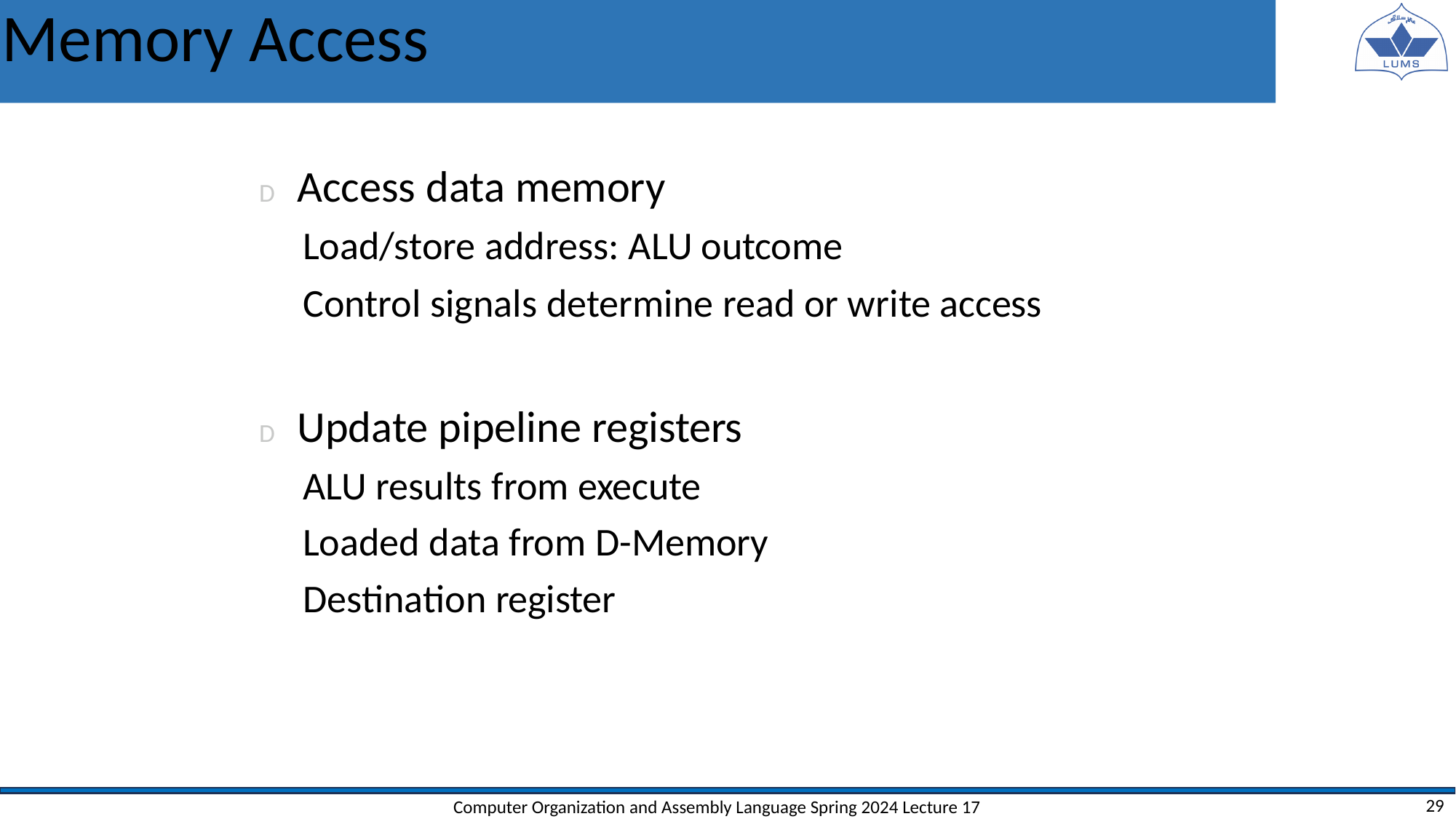

# Memory Access
D Access data memory
Load/store address: ALU outcome
Control signals determine read or write access

D Update pipeline registers
ALU results from execute
Loaded data from D-Memory
Destination register
Computer Organization and Assembly Language Spring 2024 Lecture 17
29